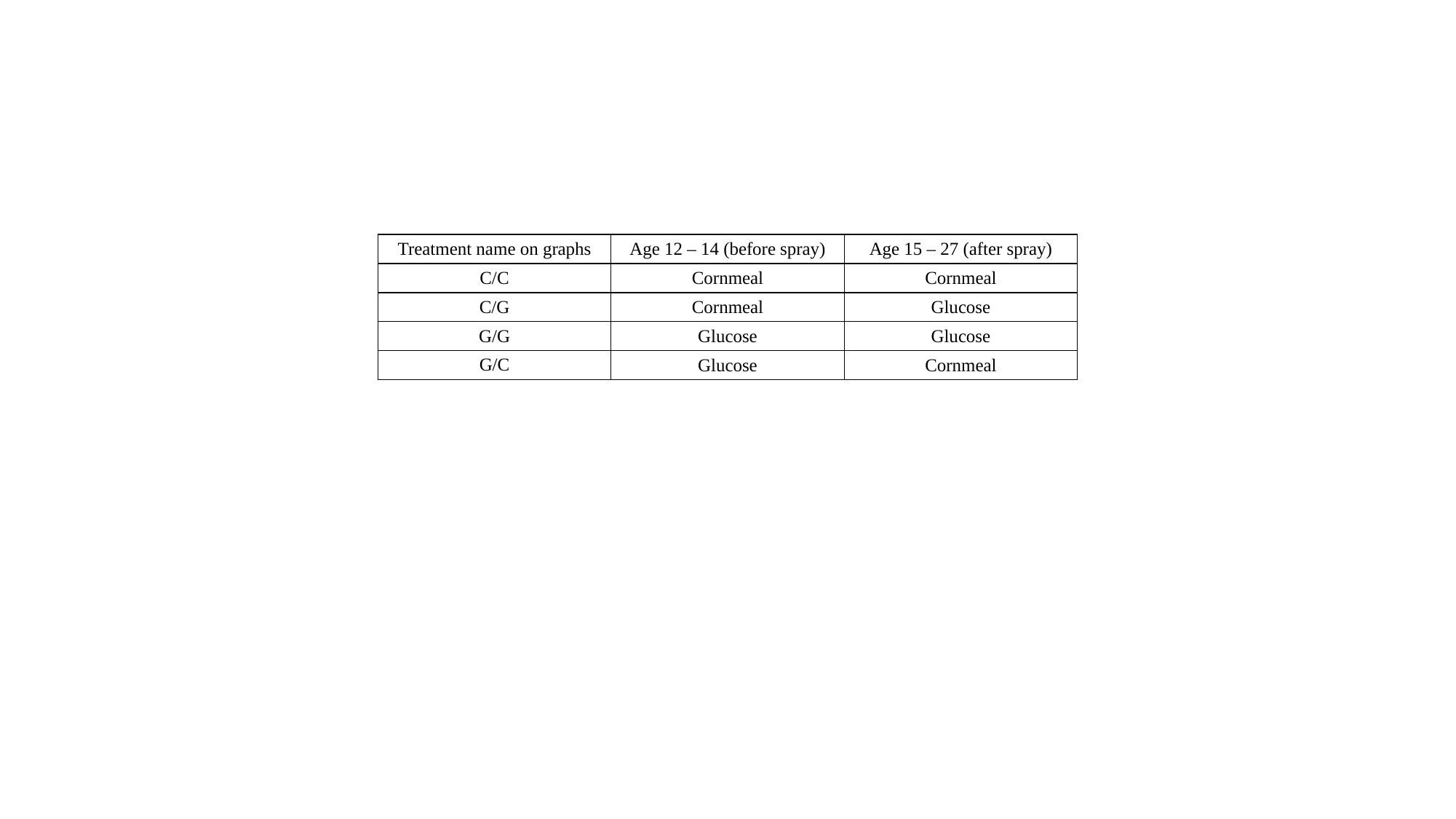

| Treatment name on graphs | Age 12 – 14 (before spray) | Age 15 – 27 (after spray) |
| --- | --- | --- |
| C/C | Cornmeal | Cornmeal |
| C/G | Cornmeal | Glucose |
| G/G | Glucose | Glucose |
| G/C | Glucose | Cornmeal |